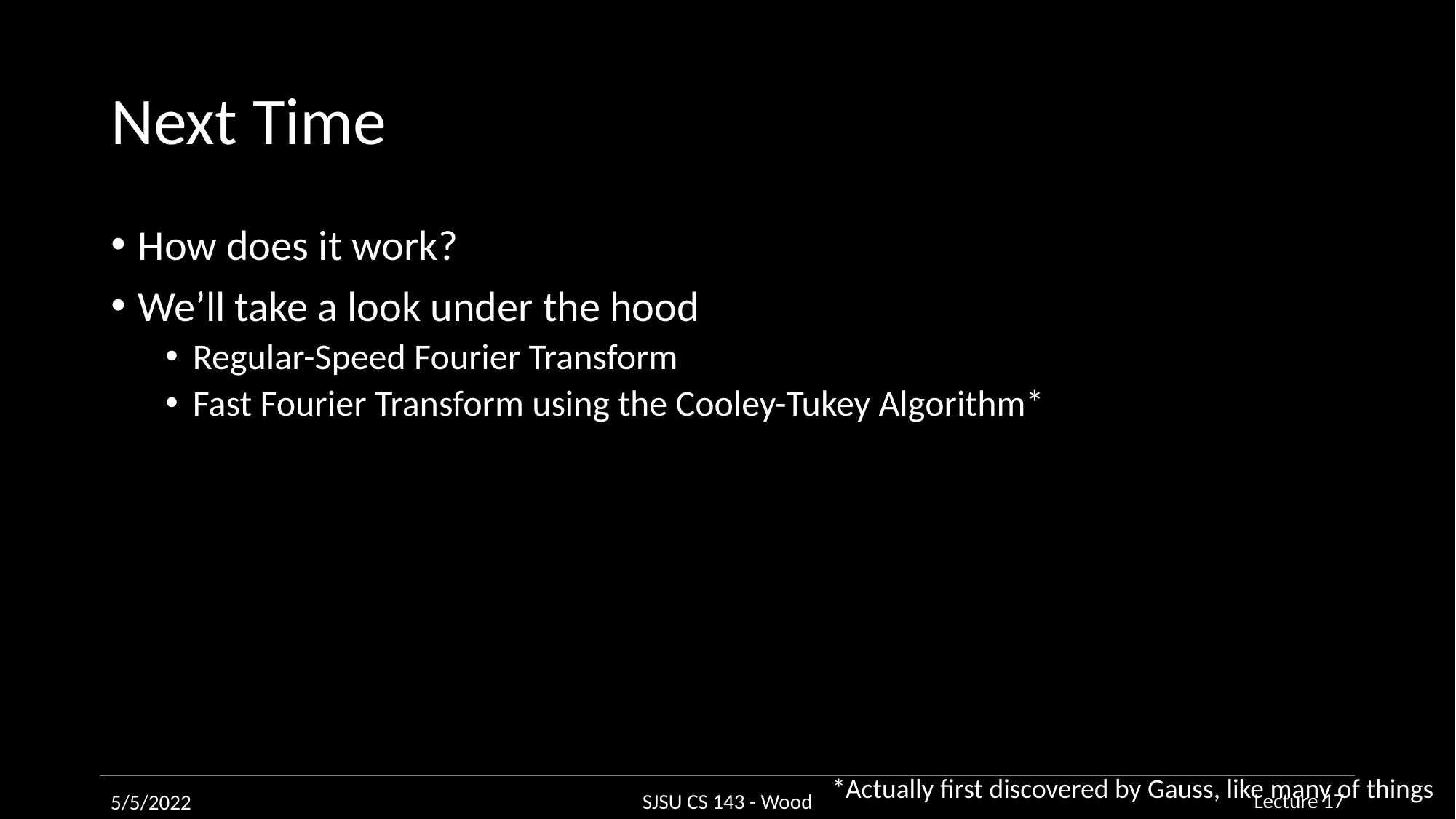

# Next Time
How does it work?
We’ll take a look under the hood
Regular-Speed Fourier Transform
Fast Fourier Transform using the Cooley-Tukey Algorithm*
*Actually first discovered by Gauss, like many of things